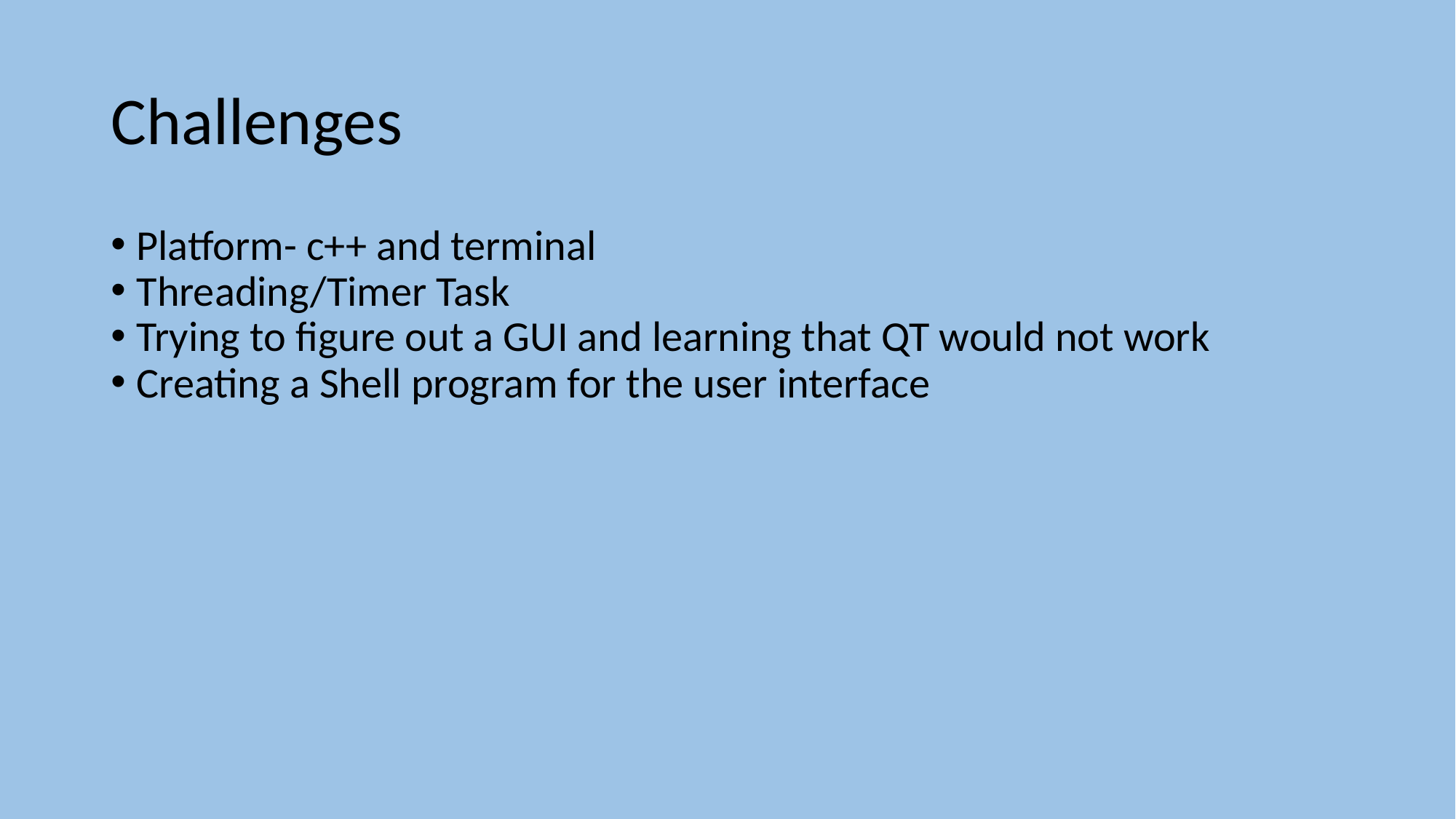

Challenges
Platform- c++ and terminal
Threading/Timer Task
Trying to figure out a GUI and learning that QT would not work
Creating a Shell program for the user interface